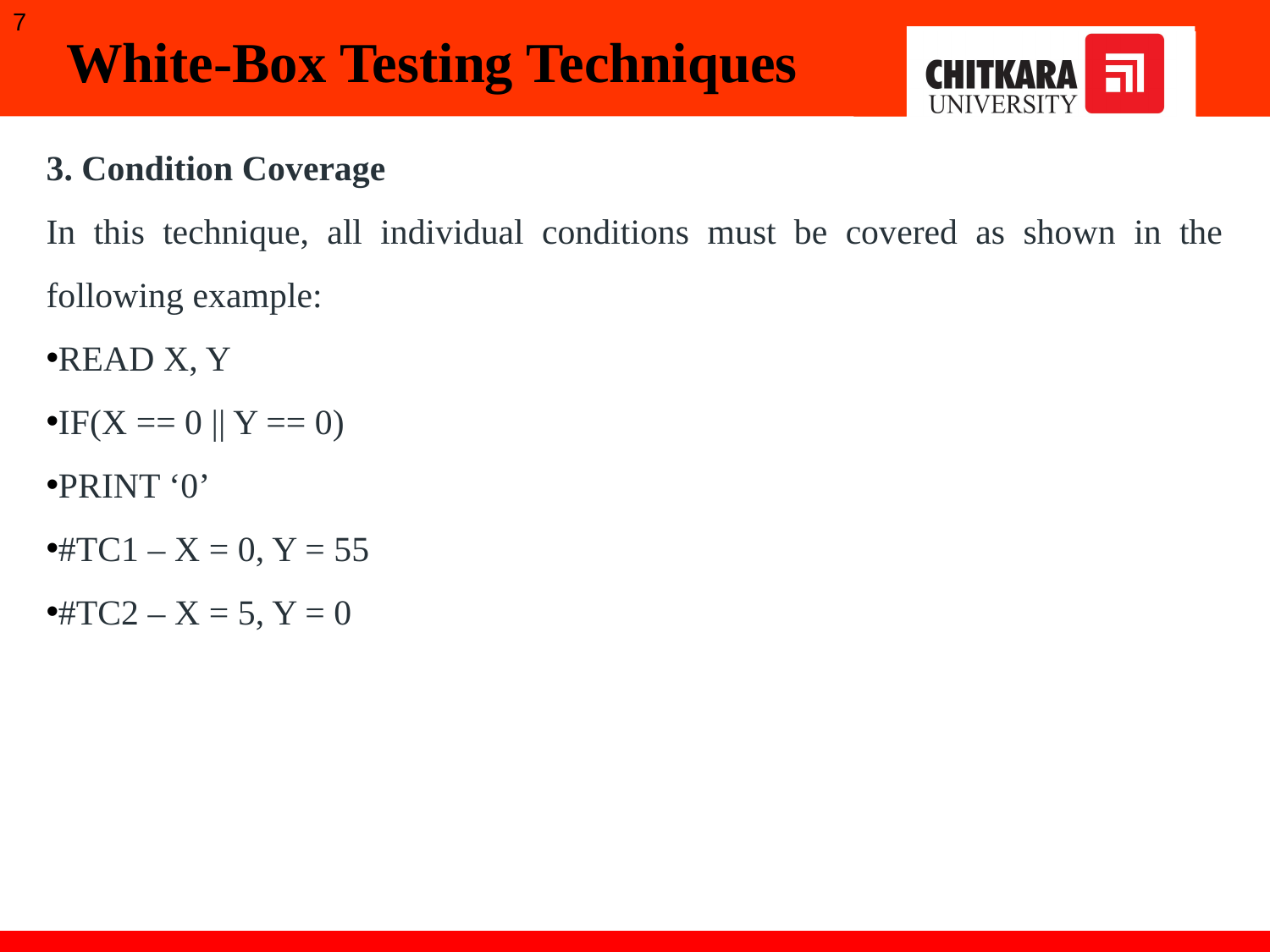

7
White-Box Testing Techniques
3. Condition Coverage
In this technique, all individual conditions must be covered as shown in the following example:
READ X, Y
IF(X == 0 || Y == 0)
PRINT ‘0’
#TC1 – X = 0, Y = 55
#TC2 – X = 5, Y = 0